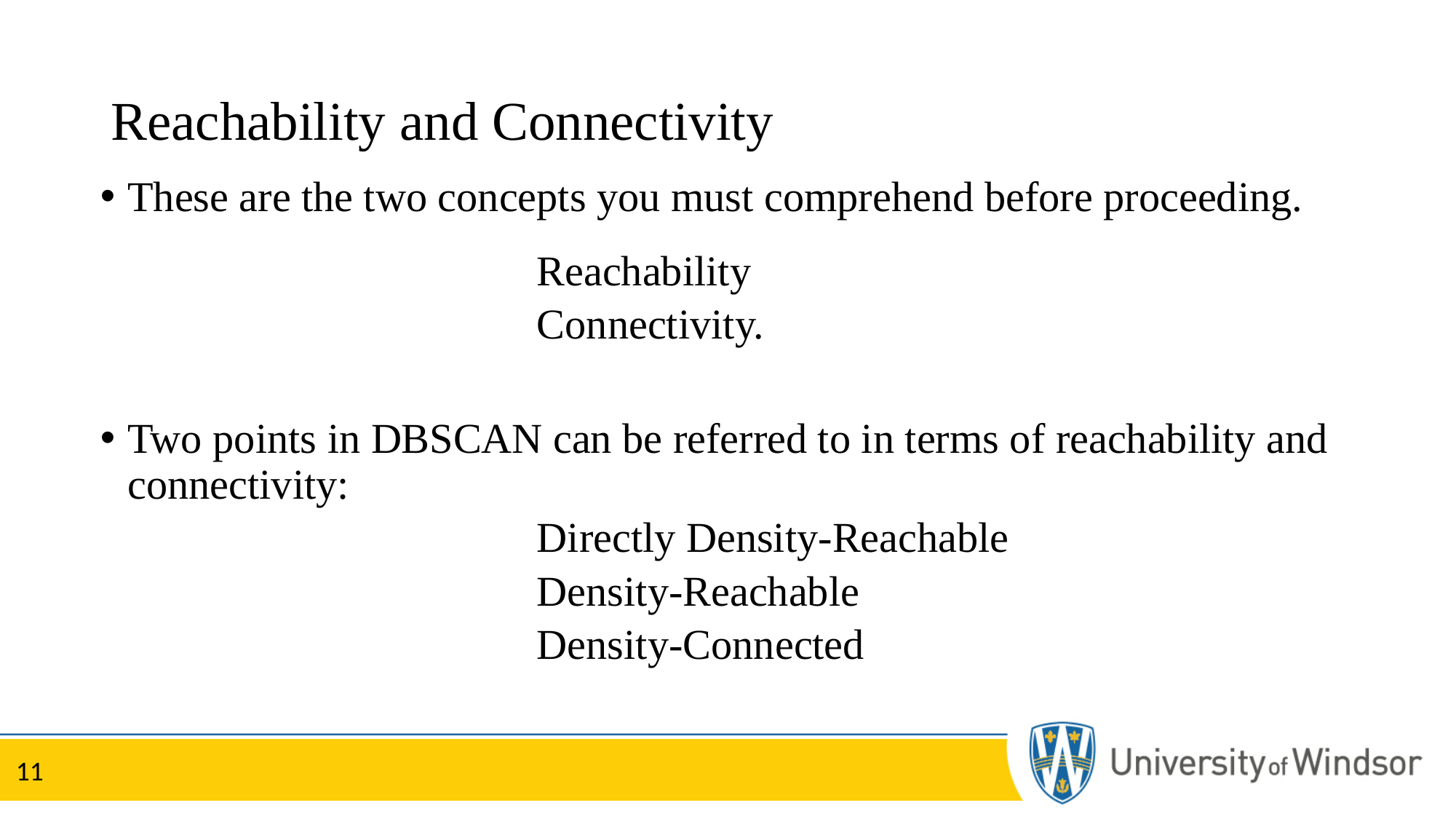

# Reachability and Connectivity
These are the two concepts you must comprehend before proceeding.

Reachability
Connectivity.

Two points in DBSCAN can be referred to in terms of reachability and connectivity:
Directly Density-Reachable
Density-Reachable
Density-Connected

11